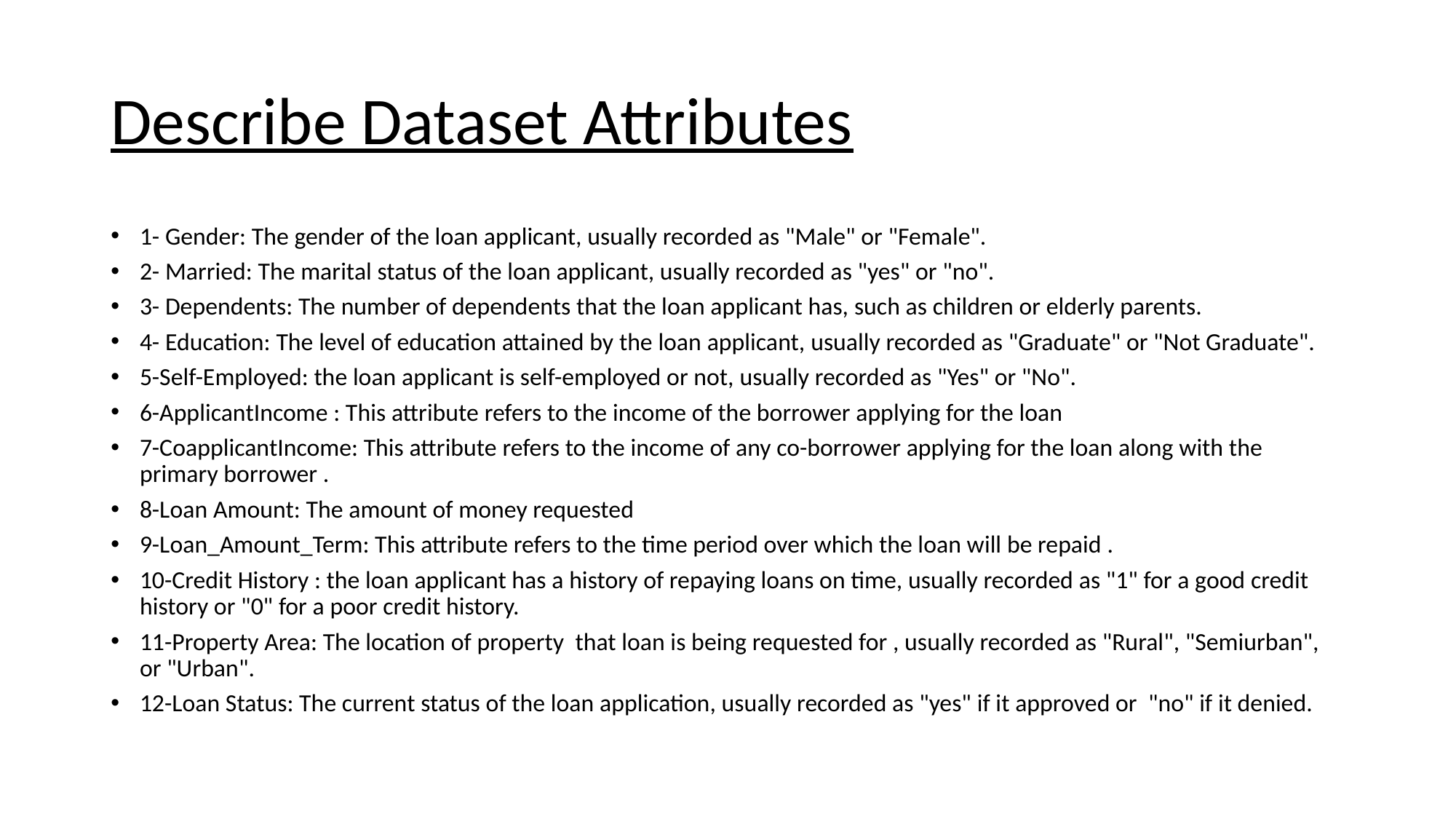

# Describe Dataset Attributes
1- Gender: The gender of the loan applicant, usually recorded as "Male" or "Female".
2- Married: The marital status of the loan applicant, usually recorded as "yes" or "no".
3- Dependents: The number of dependents that the loan applicant has, such as children or elderly parents.
4- Education: The level of education attained by the loan applicant, usually recorded as "Graduate" or "Not Graduate".
5-Self-Employed: the loan applicant is self-employed or not, usually recorded as "Yes" or "No".
6-ApplicantIncome : This attribute refers to the income of the borrower applying for the loan
7-CoapplicantIncome: This attribute refers to the income of any co-borrower applying for the loan along with the primary borrower .
8-Loan Amount: The amount of money requested
9-Loan_Amount_Term: This attribute refers to the time period over which the loan will be repaid .
10-Credit History : the loan applicant has a history of repaying loans on time, usually recorded as "1" for a good credit history or "0" for a poor credit history.
11-Property Area: The location of property  that loan is being requested for , usually recorded as "Rural", "Semiurban", or "Urban".
12-Loan Status: The current status of the loan application, usually recorded as "yes" if it approved or  "no" if it denied.